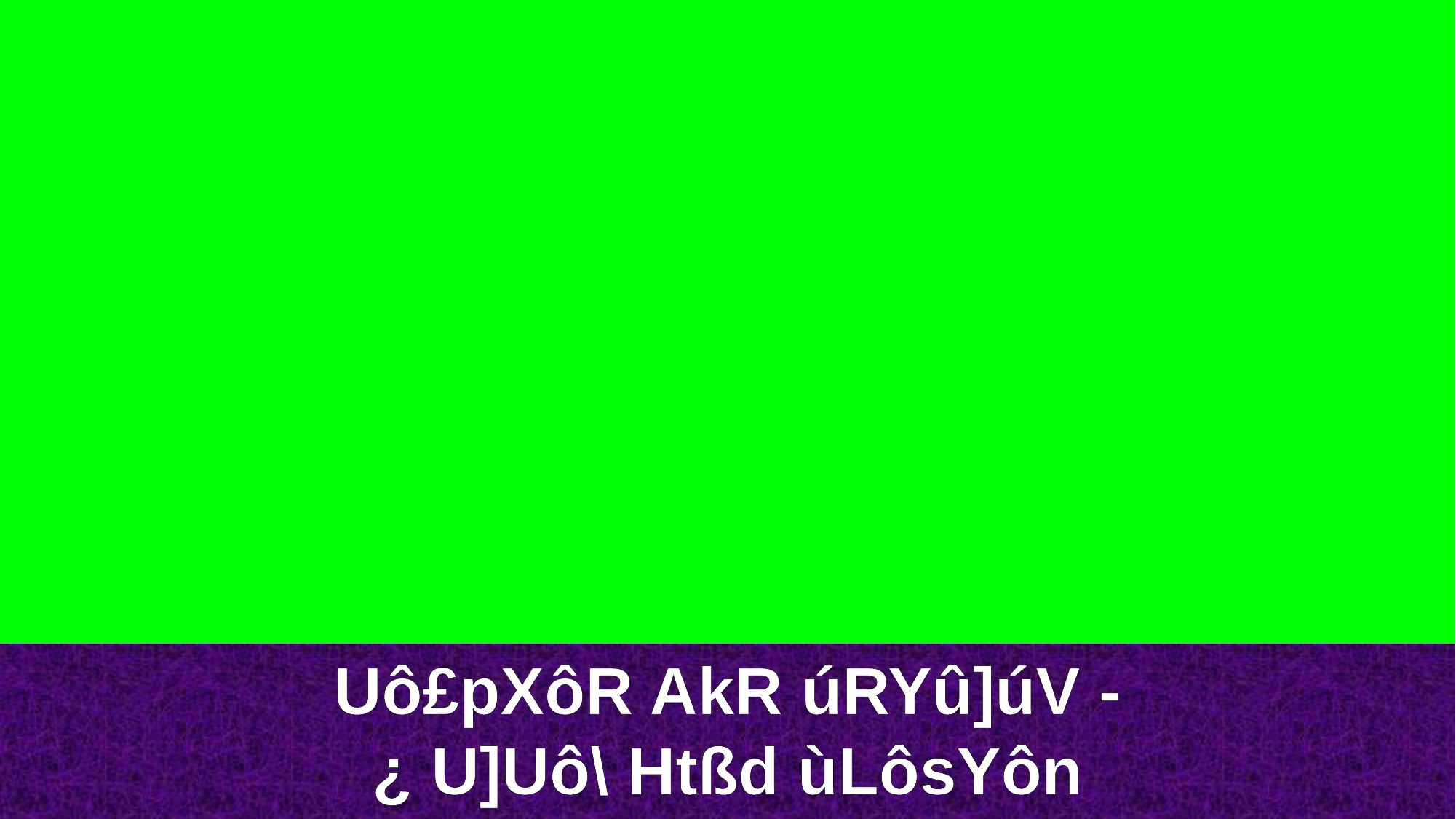

Uô£pXôR AkR úRYû]úV - ¿ U]Uô\ Htßd ùLôsYôn